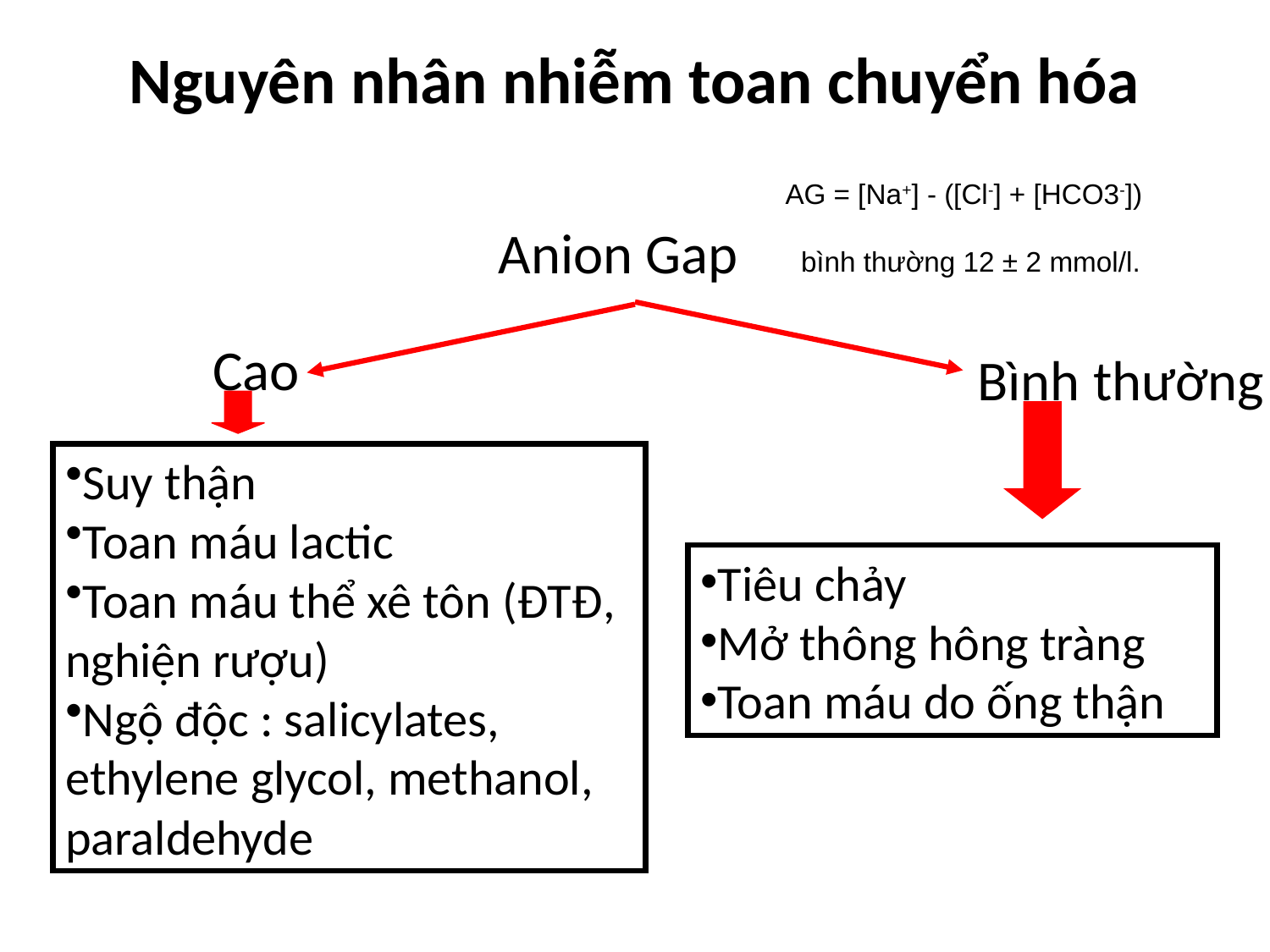

# Nguyên nhân nhiễm toan chuyển hóa
AG = [Na+] - ([Cl-] + [HCO3-])

  bình thường 12 ± 2 mmol/l.
Anion Gap

Cao
Bình thường

Suy thận
Toan máu lactic
Toan máu thể xê tôn (ĐTĐ,  nghiện rượu)
Ngộ độc : salicylates, ethylene glycol, methanol, paraldehyde
Tiêu chảy
Mở thông hông tràng
Toan máu do ống thận